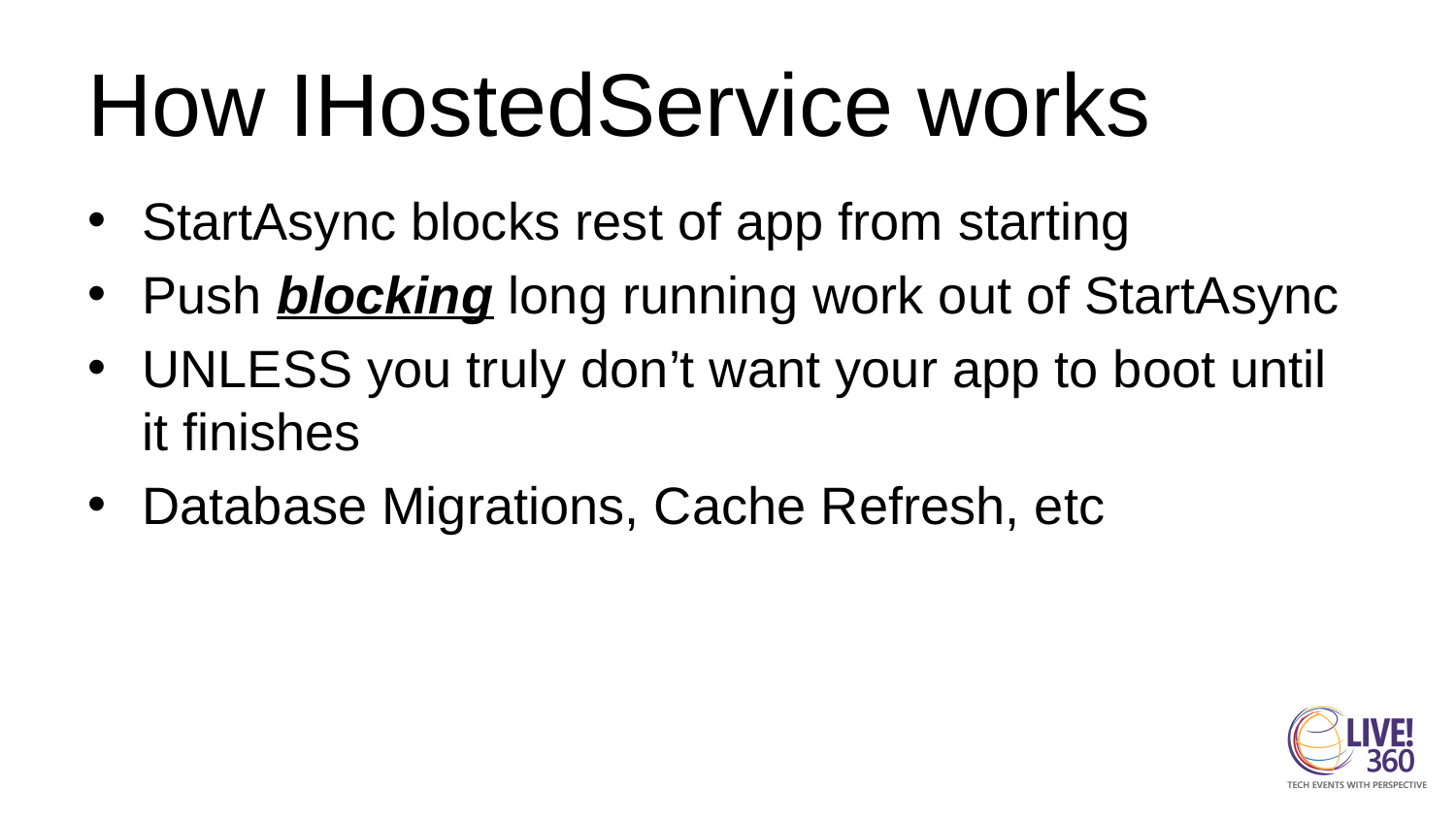

# How IHostedService works
StartAsync blocks rest of app from starting
Push blocking long running work out of StartAsync
UNLESS you truly don’t want your app to boot until it finishes
Database Migrations, Cache Refresh, etc